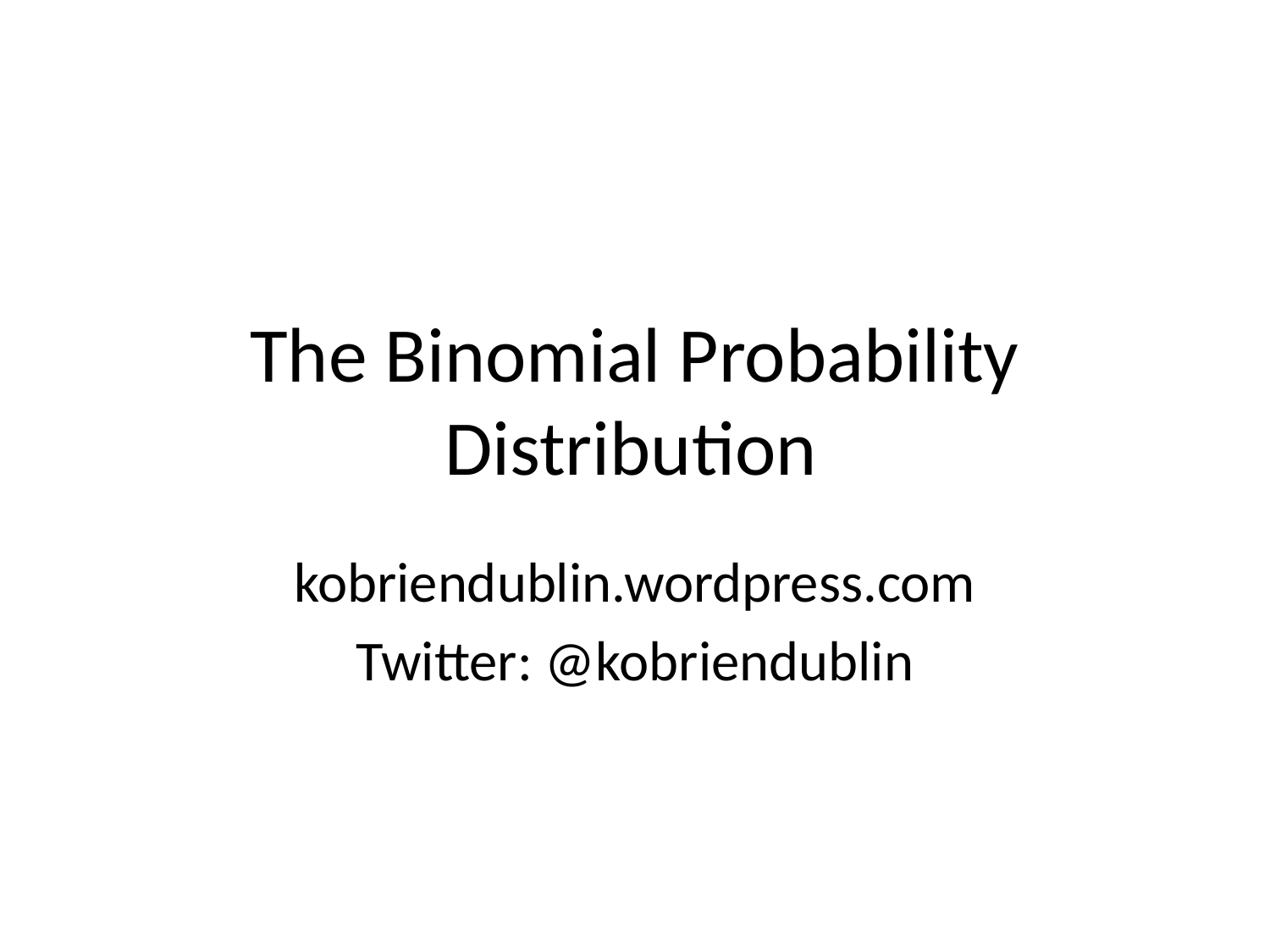

# The Binomial Probability Distribution
kobriendublin.wordpress.com
Twitter: @kobriendublin